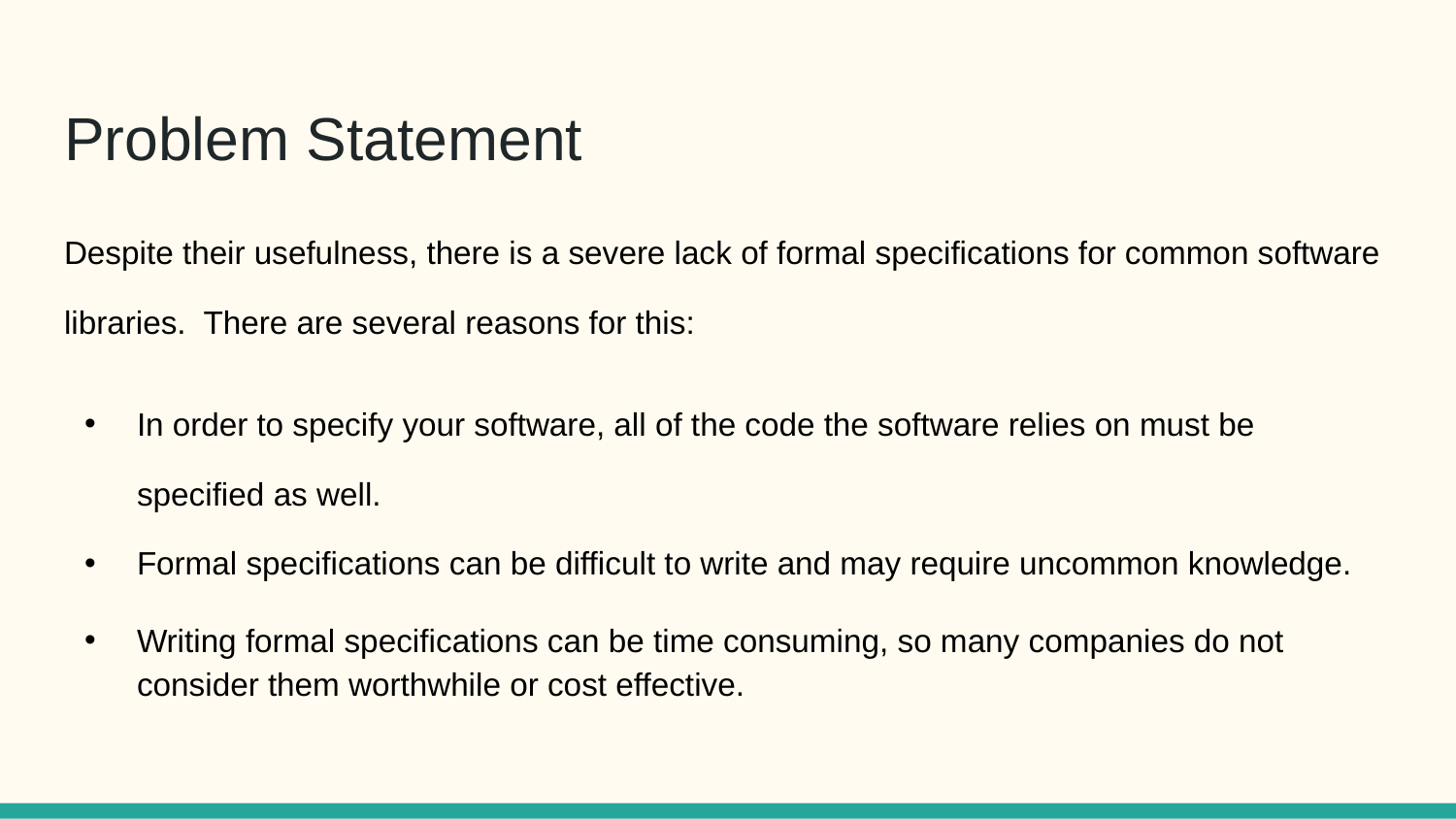

# Problem Statement

Despite their usefulness, there is a severe lack of formal specifications for common software libraries.  There are several reasons for this:
In order to specify your software, all of the code the software relies on must be specified as well.
Formal specifications can be difficult to write and may require uncommon knowledge.
Writing formal specifications can be time consuming, so many companies do not consider them worthwhile or cost effective.